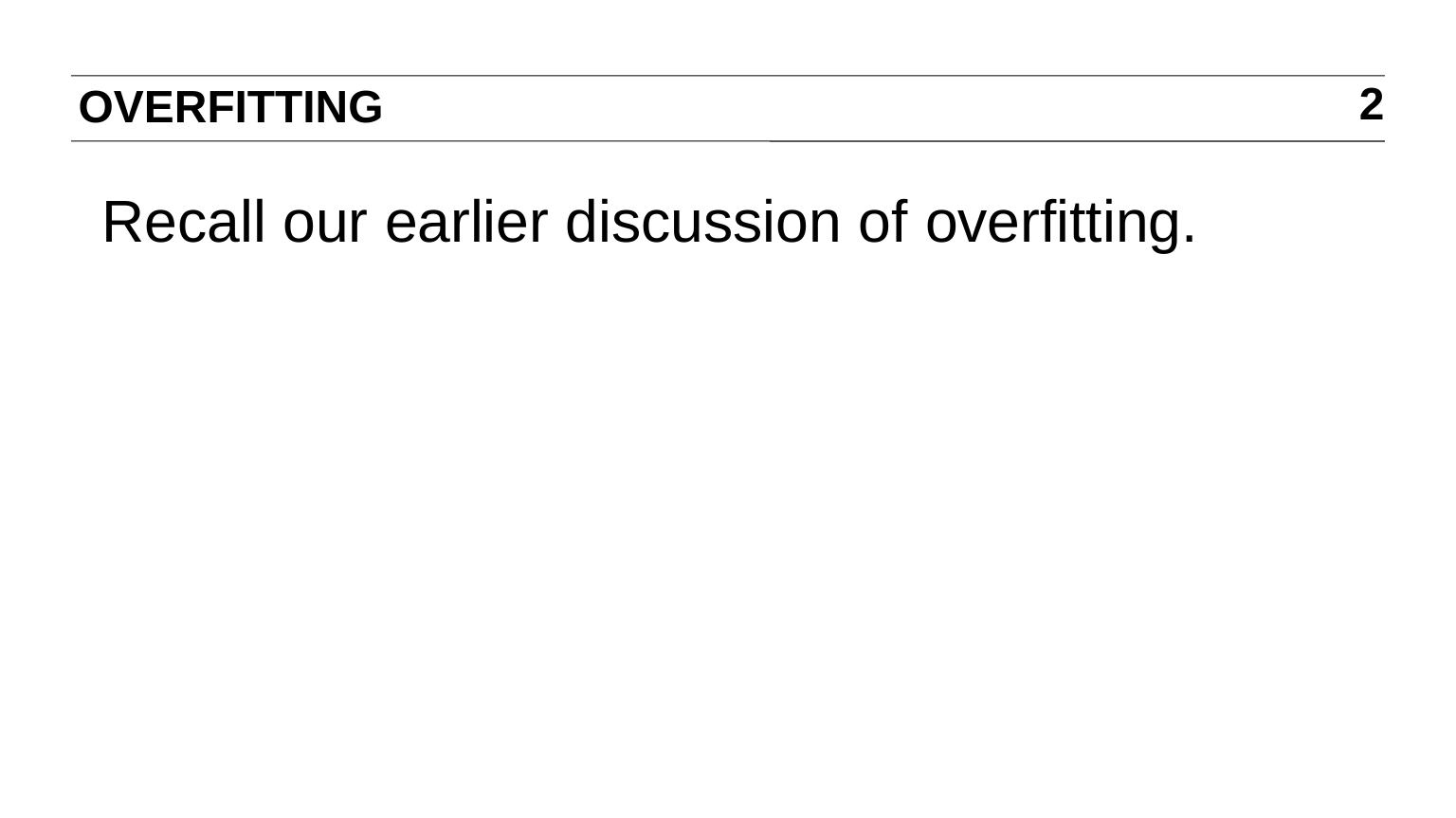

Overfitting
2
Recall our earlier discussion of overfitting.